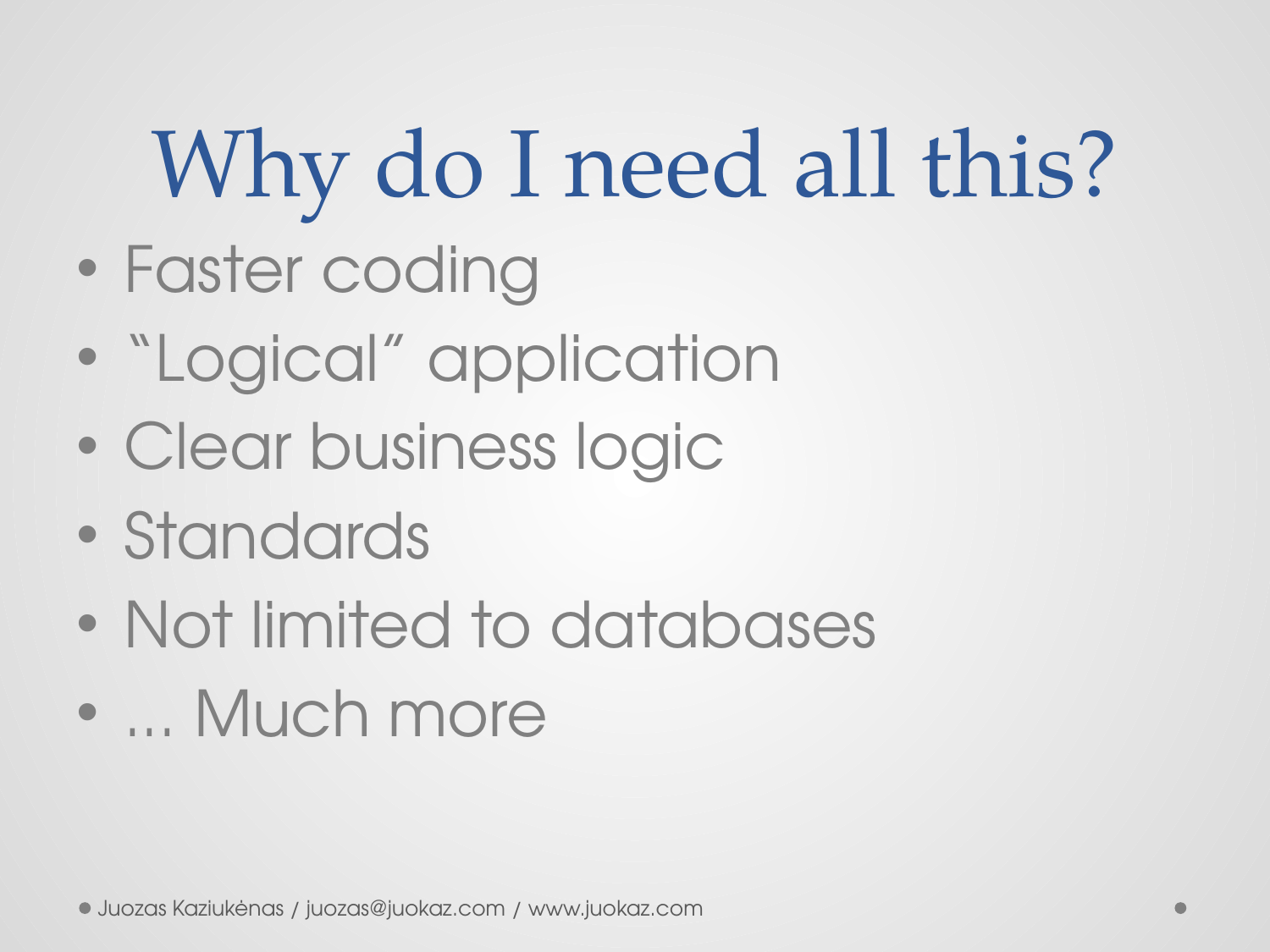

# Why do I need all this?
Faster coding
“Logical” application
Clear business logic
Standards
Not limited to databases
... Much more
Juozas Kaziukėnas / juozas@juokaz.com / www.juokaz.com